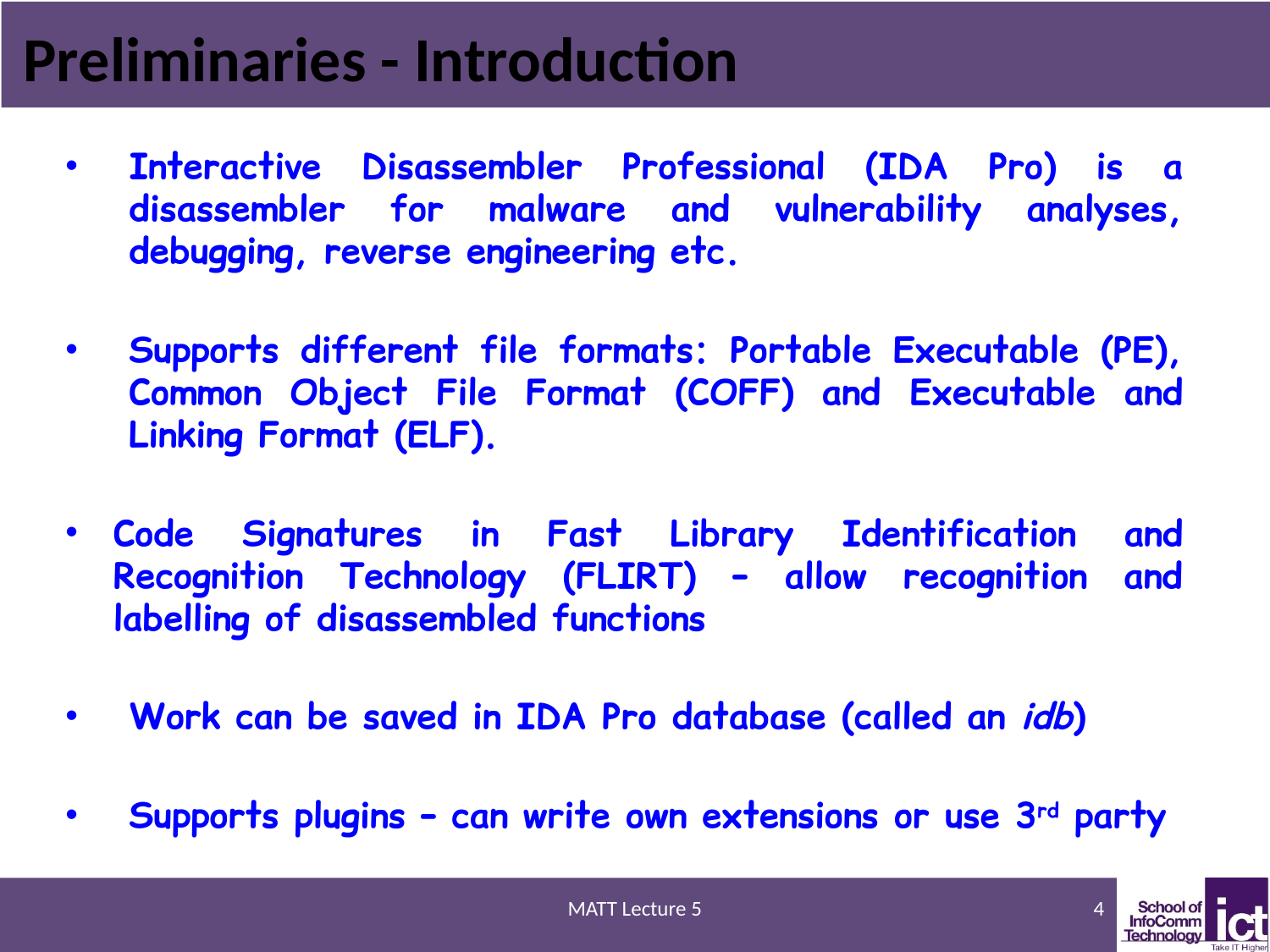

# Preliminaries - Introduction
Interactive Disassembler Professional (IDA Pro) is a disassembler for malware and vulnerability analyses, debugging, reverse engineering etc.

Supports different file formats: Portable Executable (PE), Common Object File Format (COFF) and Executable and Linking Format (ELF).

Code Signatures in Fast Library Identification and Recognition Technology (FLIRT) – allow recognition and labelling of disassembled functions

Work can be saved in IDA Pro database (called an idb)

Supports plugins – can write own extensions or use 3rd party
MATT Lecture 5
4